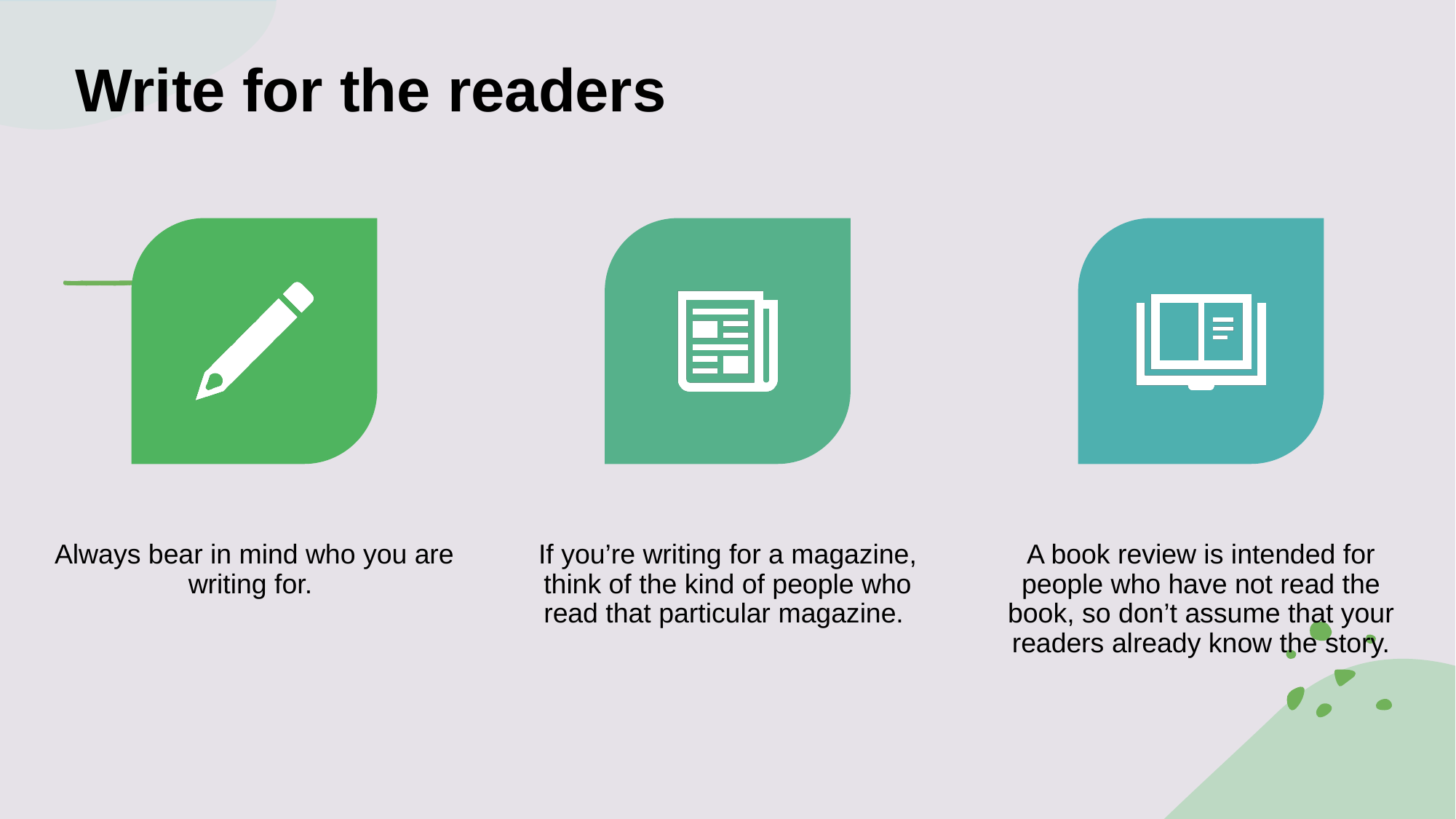

# Write for the readers
Always bear in mind who you are writing for.
If you’re writing for a magazine, think of the kind of people who read that particular magazine.
A book review is intended for people who have not read the book, so don’t assume that your readers already know the story.